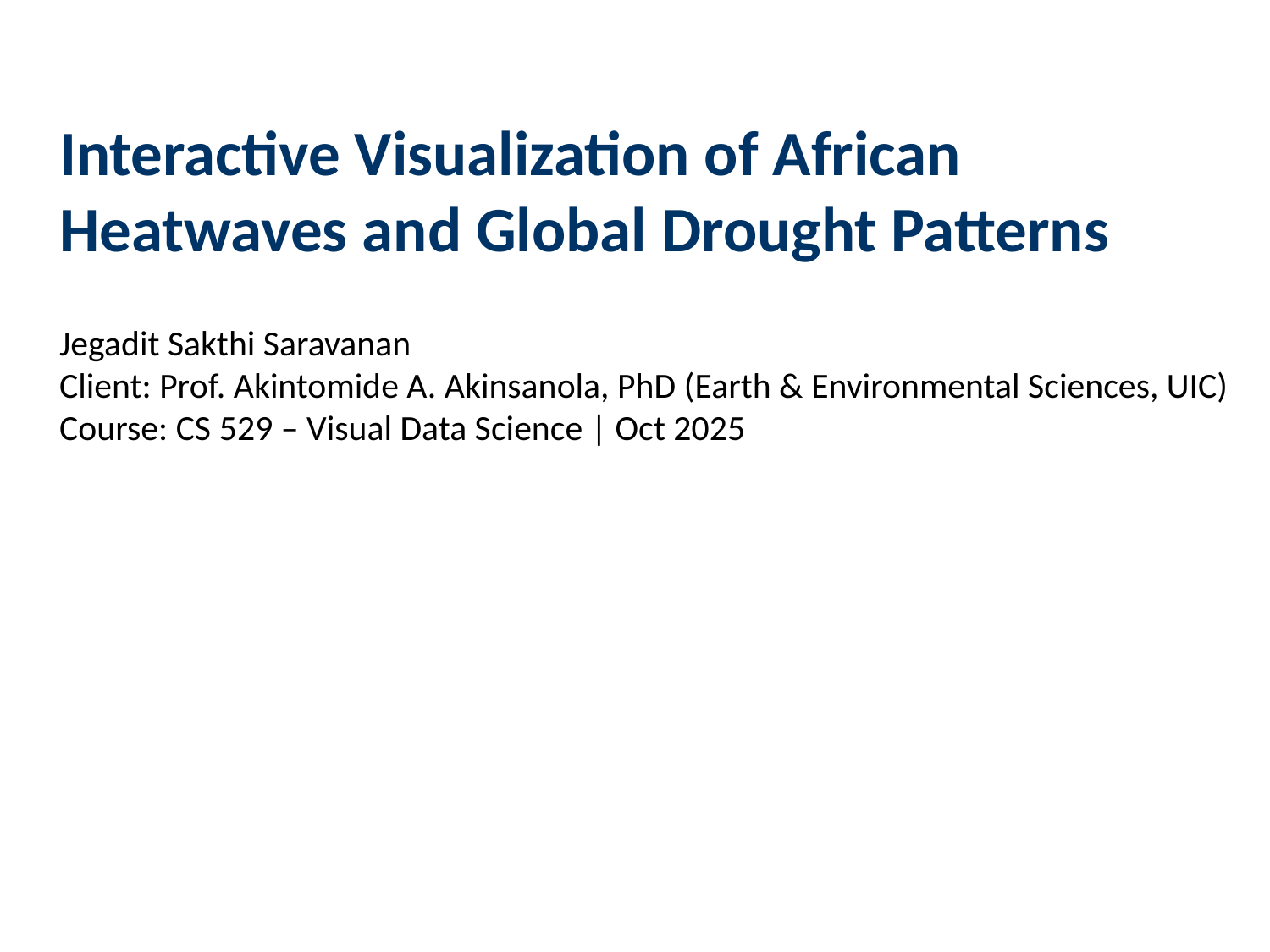

Interactive Visualization of African
Heatwaves and Global Drought Patterns

Jegadit Sakthi Saravanan
Client: Prof. Akintomide A. Akinsanola, PhD (Earth & Environmental Sciences, UIC)
Course: CS 529 – Visual Data Science | Oct 2025